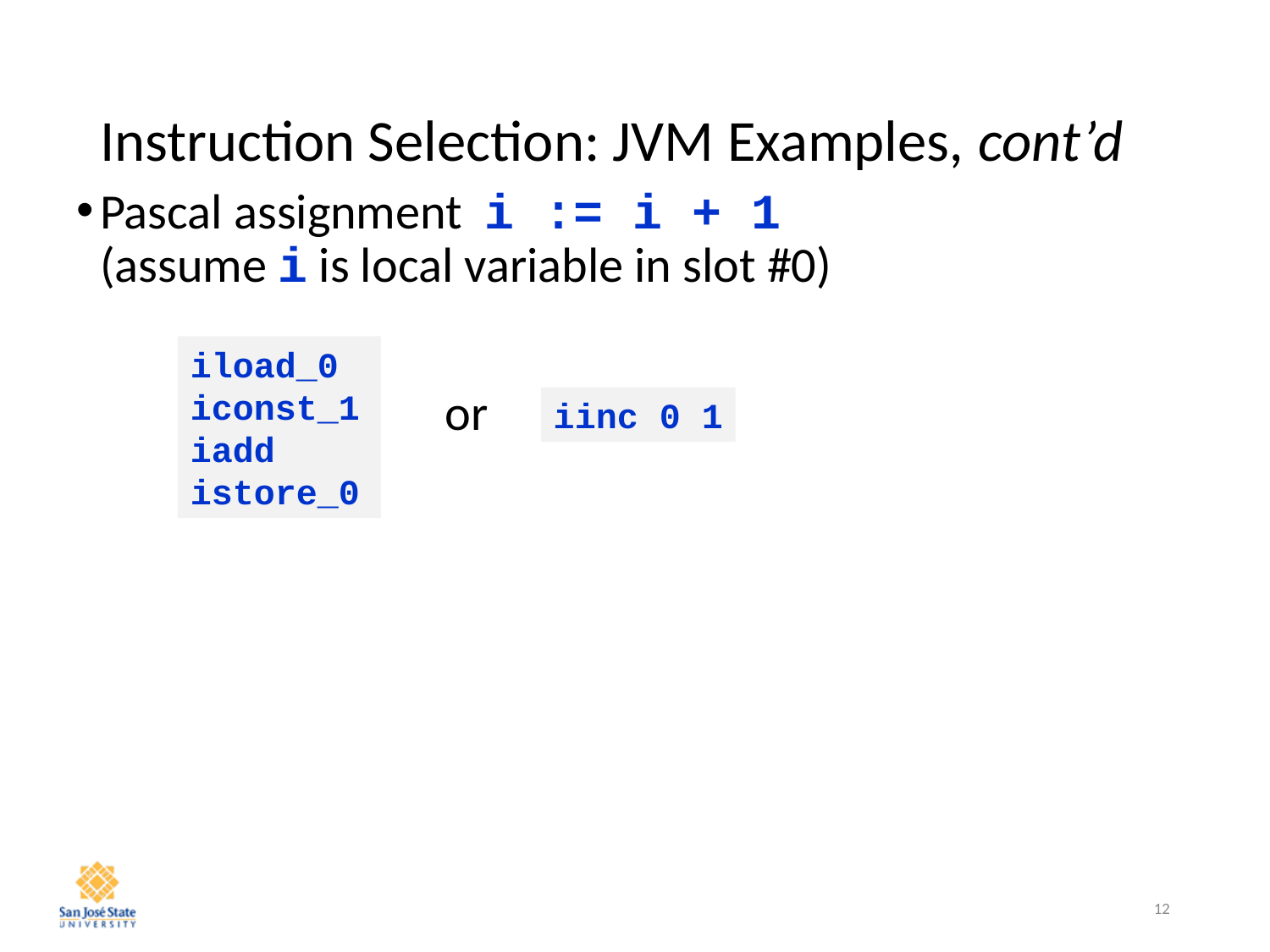

# Instruction Selection: JVM Examples, cont’d
Pascal assignment  i := i + 1
(assume i is local variable in slot #0)
iload_0
iconst_1
iadd
istore_0
or
iinc 0 1
12